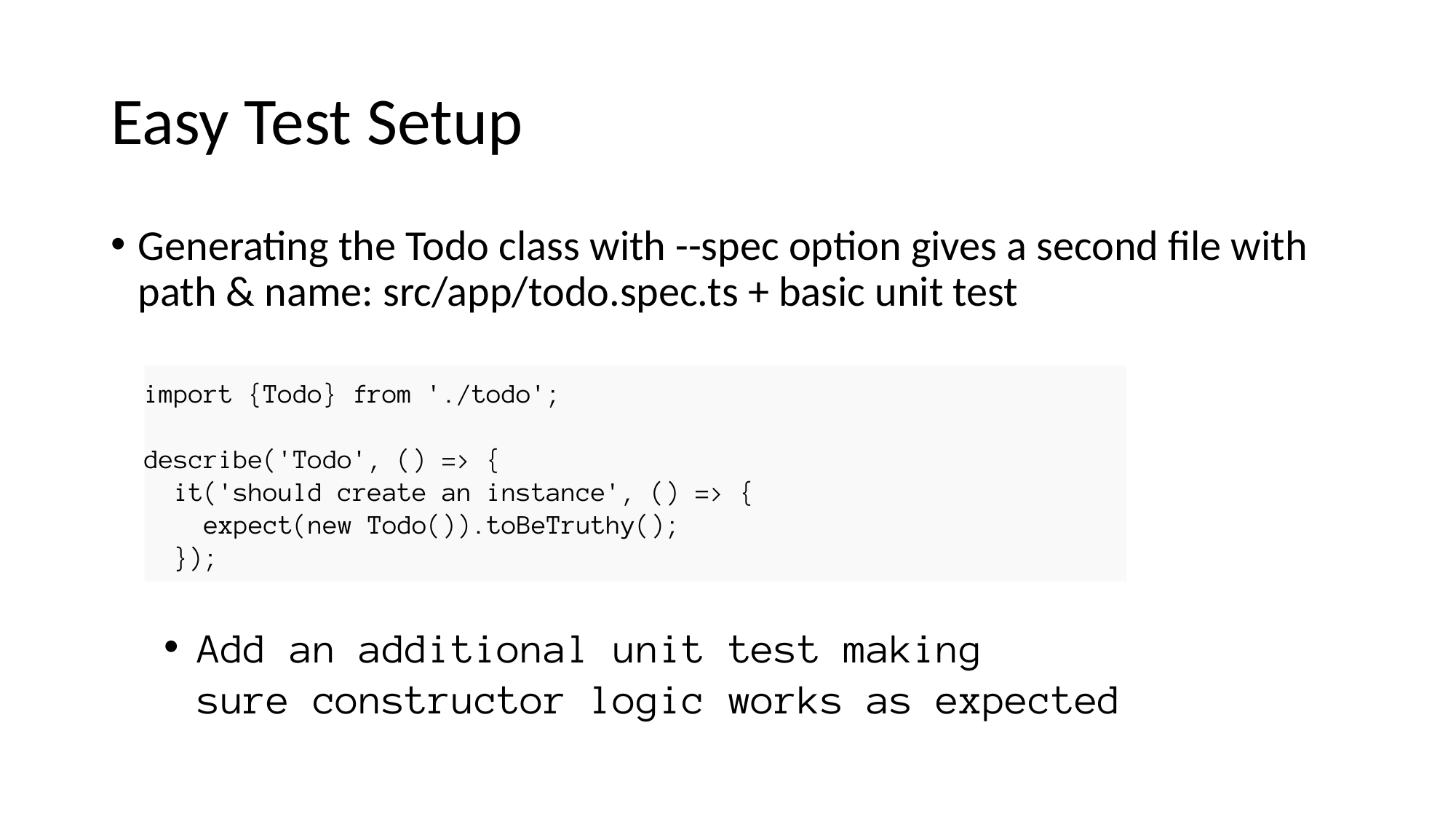

# Easy Test Setup
Generating the Todo class with --spec option gives a second file with path & name: src/app/todo.spec.ts + basic unit test

import {Todo} from './todo';

describe('Todo', () => {
  it('should create an instance', () => {
    expect(new Todo()).toBeTruthy();
  });
Add an additional unit test making
sure constructor logic works as expected